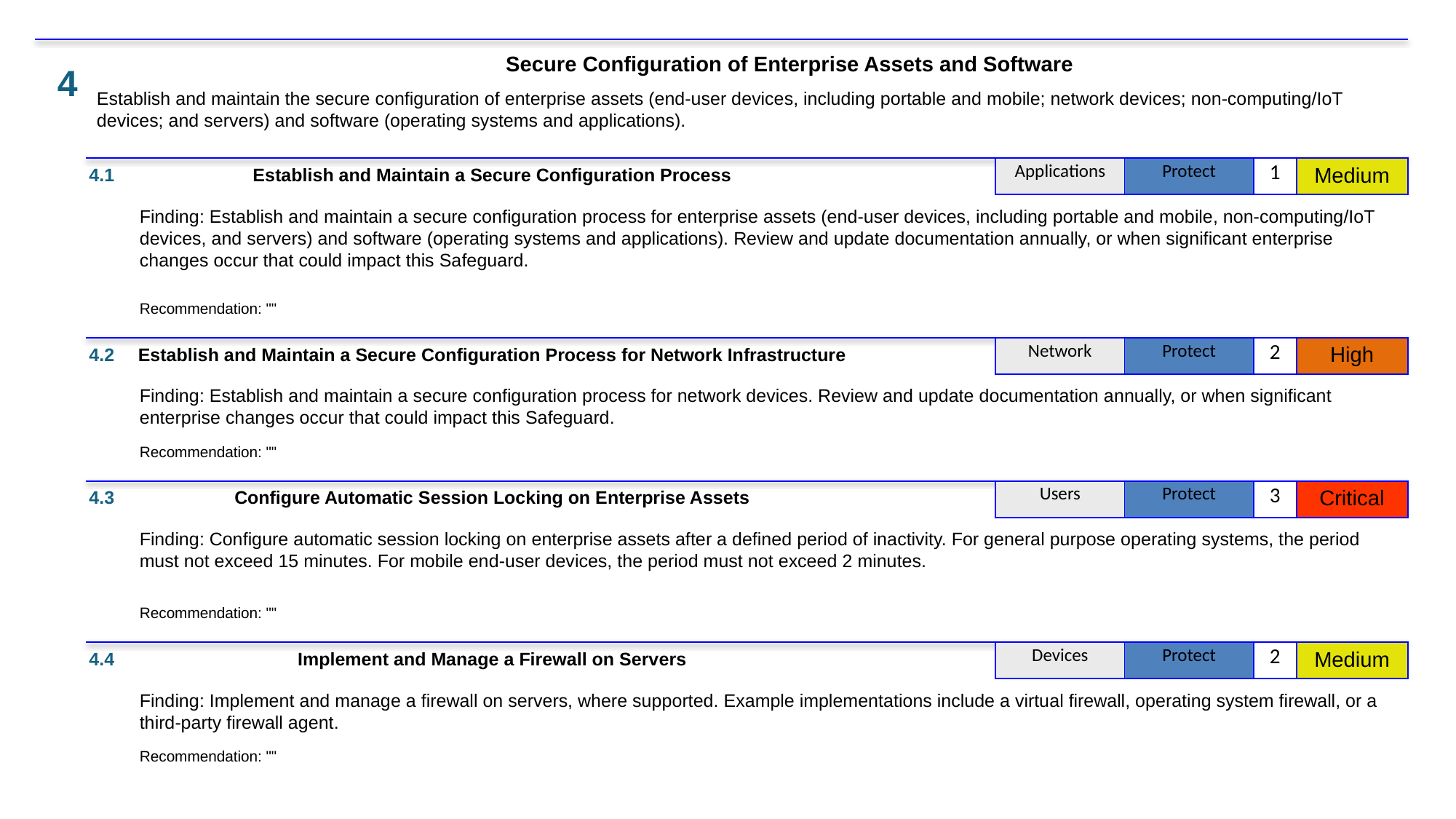

Secure Configuration of Enterprise Assets and Software
4
Establish and maintain the secure configuration of enterprise assets (end-user devices, including portable and mobile; network devices; non-computing/IoT devices; and servers) and software (operating systems and applications).
4.1
Establish and Maintain a Secure Configuration Process
| Applications | Protect | 1 | Medium |
| --- | --- | --- | --- |
Finding: Establish and maintain a secure configuration process for enterprise assets (end-user devices, including portable and mobile, non-computing/IoT devices, and servers) and software (operating systems and applications). Review and update documentation annually, or when significant enterprise changes occur that could impact this Safeguard.
Recommendation: ""
4.2
Establish and Maintain a Secure Configuration Process for Network Infrastructure
| Network | Protect | 2 | High |
| --- | --- | --- | --- |
Finding: Establish and maintain a secure configuration process for network devices. Review and update documentation annually, or when significant enterprise changes occur that could impact this Safeguard.
Recommendation: ""
4.3
Configure Automatic Session Locking on Enterprise Assets
| Users | Protect | 3 | Critical |
| --- | --- | --- | --- |
Finding: Configure automatic session locking on enterprise assets after a defined period of inactivity. For general purpose operating systems, the period must not exceed 15 minutes. For mobile end-user devices, the period must not exceed 2 minutes.
Recommendation: ""
4.4
Implement and Manage a Firewall on Servers
| Devices | Protect | 2 | Medium |
| --- | --- | --- | --- |
Finding: Implement and manage a firewall on servers, where supported. Example implementations include a virtual firewall, operating system firewall, or a third-party firewall agent.
Recommendation: ""